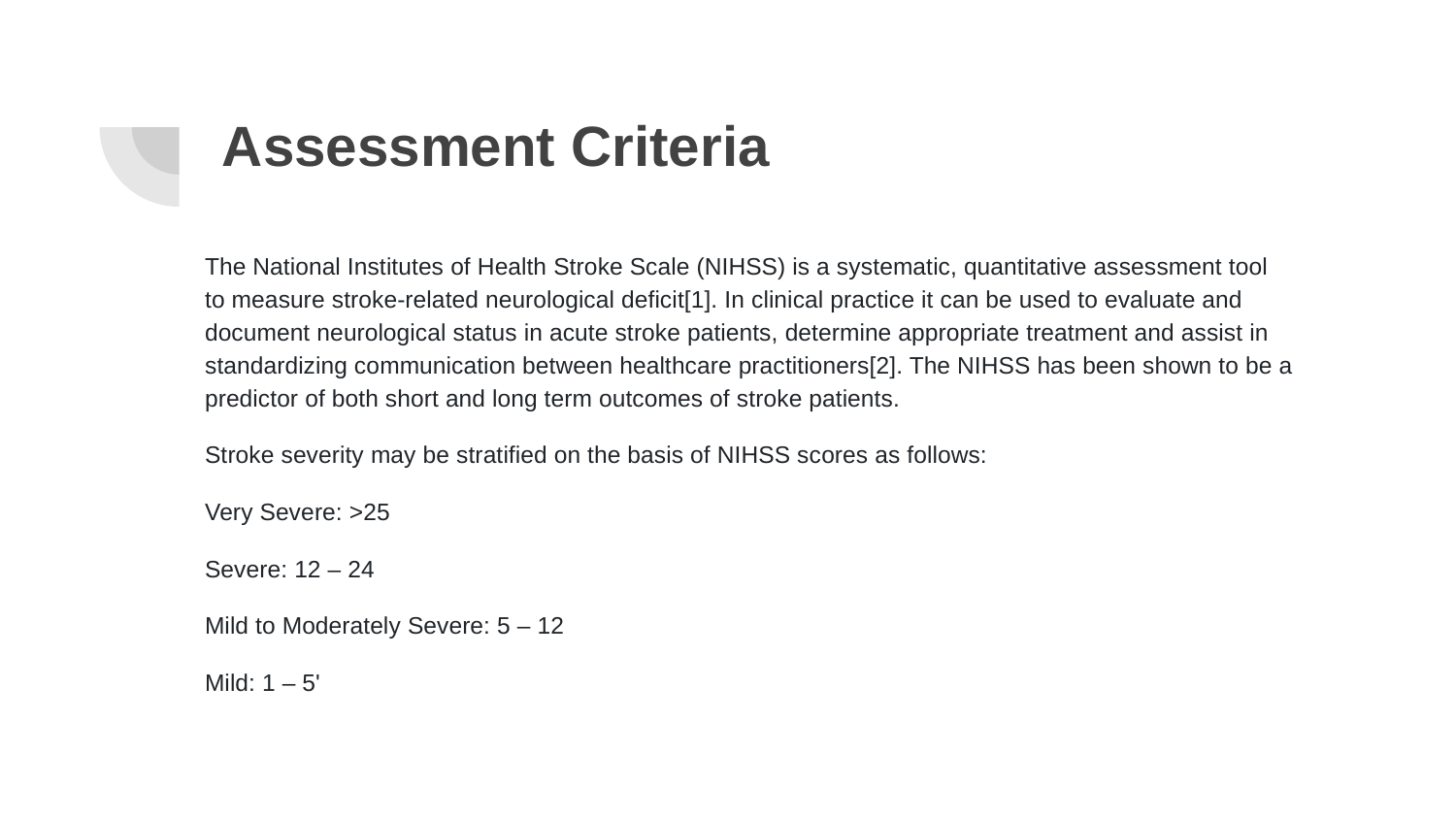

# Assessment Criteria
The National Institutes of Health Stroke Scale (NIHSS) is a systematic, quantitative assessment tool to measure stroke-related neurological deficit[1]. In clinical practice it can be used to evaluate and document neurological status in acute stroke patients, determine appropriate treatment and assist in standardizing communication between healthcare practitioners[2]. The NIHSS has been shown to be a predictor of both short and long term outcomes of stroke patients.
Stroke severity may be stratified on the basis of NIHSS scores as follows:
Very Severe: >25
Severe: 12 – 24
Mild to Moderately Severe: 5 – 12
Mild: 1 – 5'